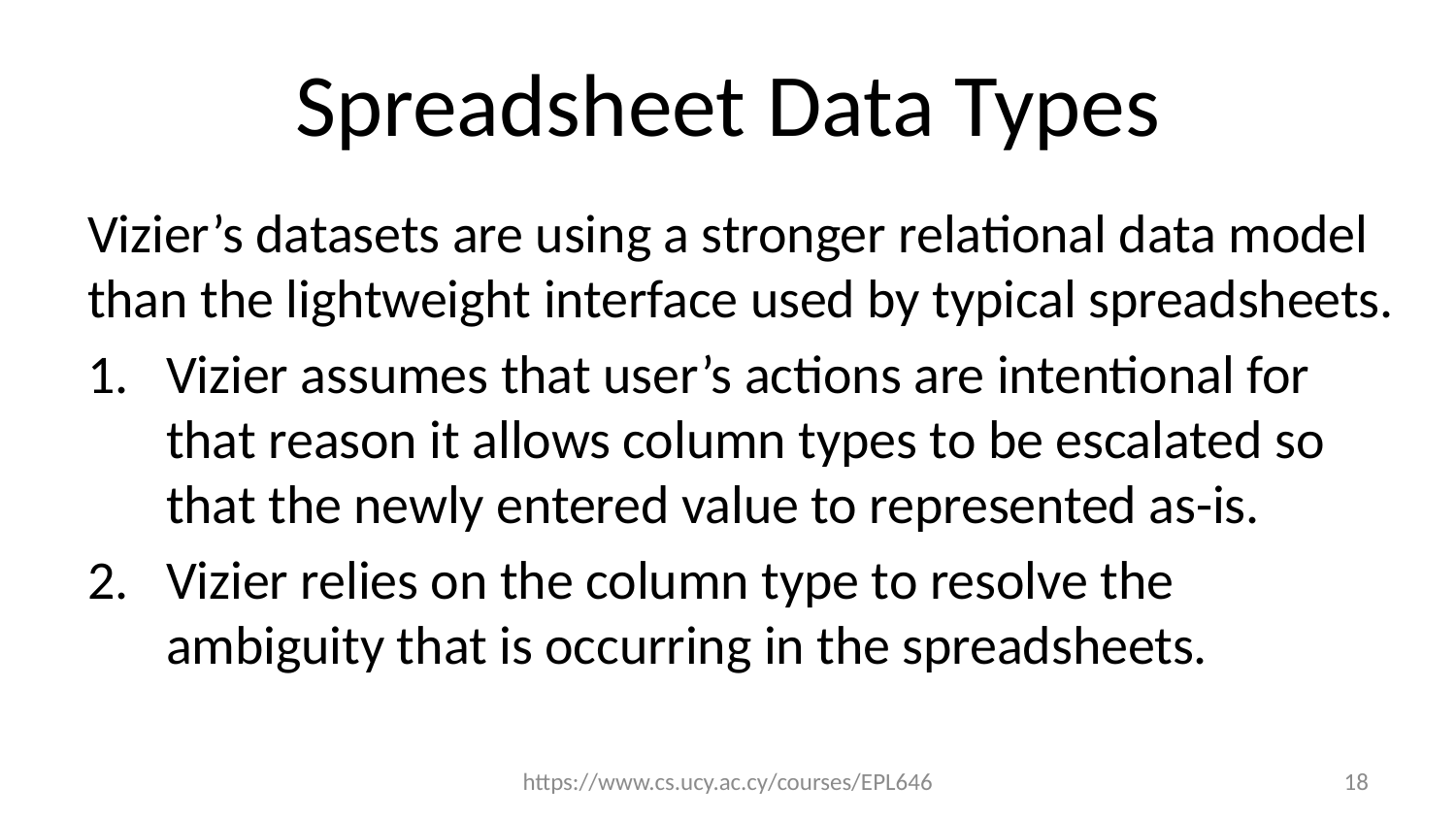

# Spreadsheet Data Types
Vizier’s datasets are using a stronger relational data model than the lightweight interface used by typical spreadsheets.
Vizier assumes that user’s actions are intentional for that reason it allows column types to be escalated so that the newly entered value to represented as-is.
Vizier relies on the column type to resolve the ambiguity that is occurring in the spreadsheets.

https://www.cs.ucy.ac.cy/courses/EPL646
18